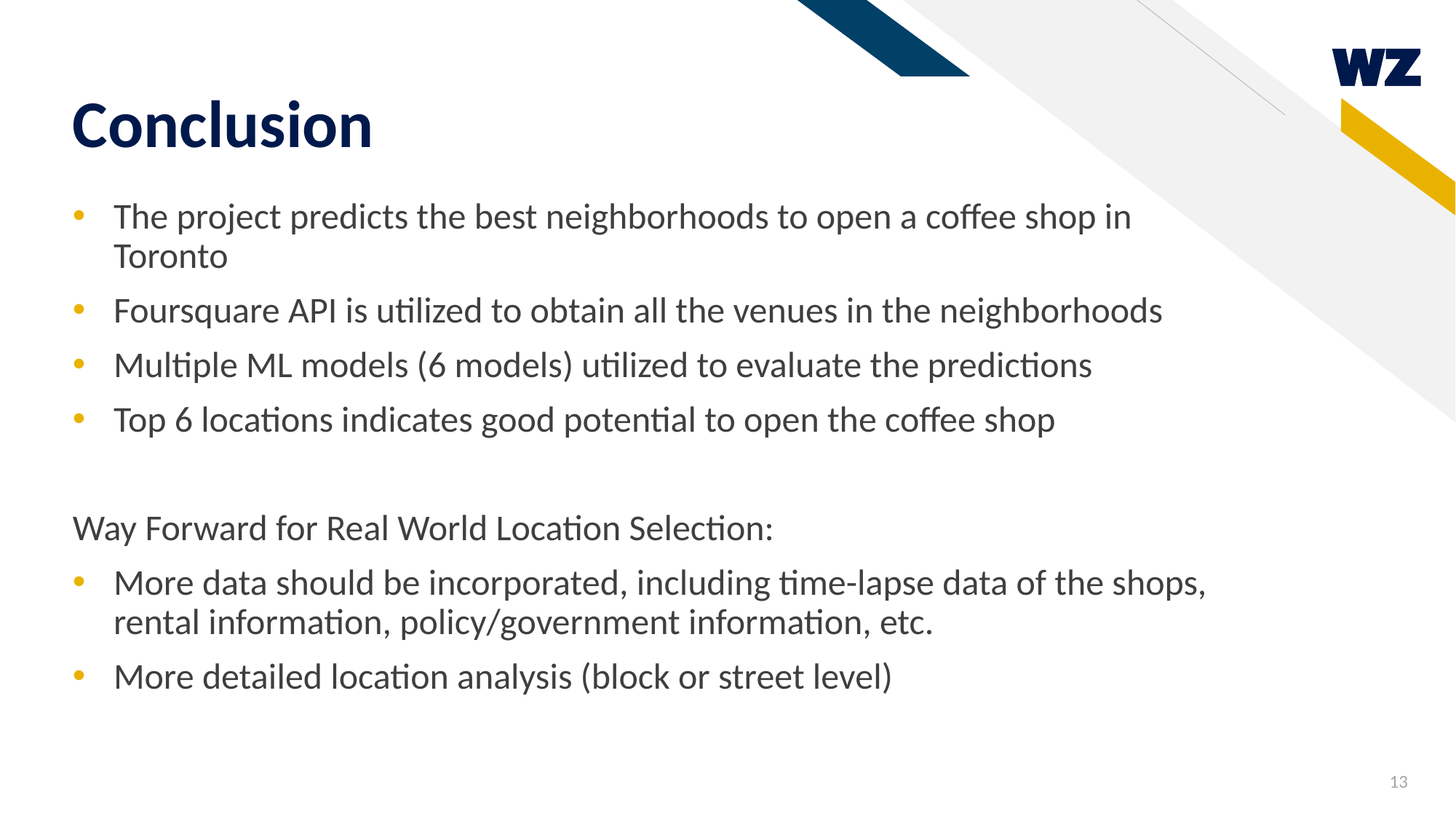

# Conclusion
The project predicts the best neighborhoods to open a coffee shop in Toronto
Foursquare API is utilized to obtain all the venues in the neighborhoods
Multiple ML models (6 models) utilized to evaluate the predictions
Top 6 locations indicates good potential to open the coffee shop

Way Forward for Real World Location Selection:
More data should be incorporated, including time-lapse data of the shops, rental information, policy/government information, etc.
More detailed location analysis (block or street level)
13